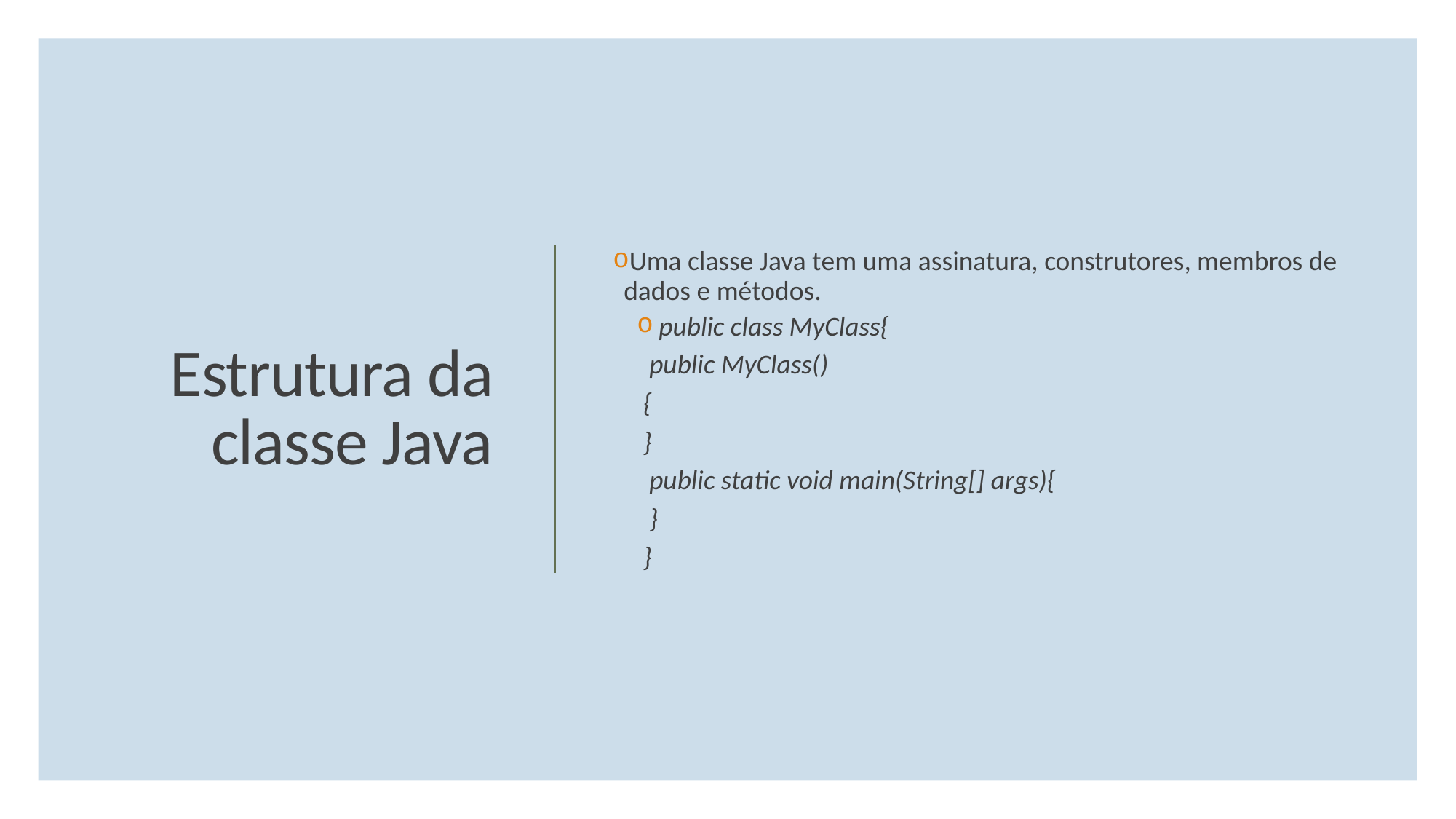

Uma classe Java tem uma assinatura, construtores, membros de dados e métodos.
public class MyClass{
  public MyClass()
 {
 }
  public static void main(String[] args){
  }
 }
# Estrutura da classe Java